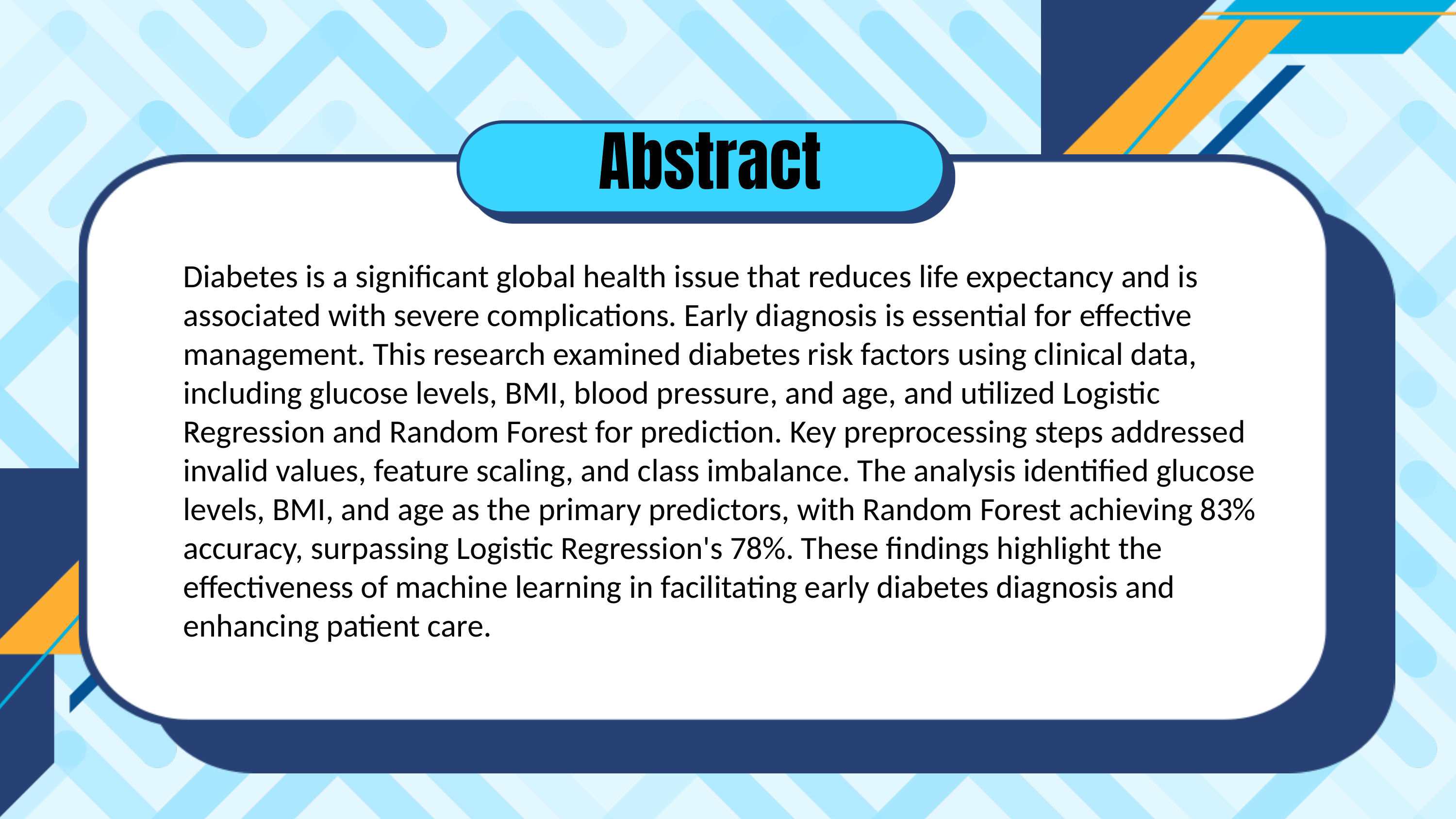

Abstract

Diabetes is a significant global health issue that reduces life expectancy and is associated with severe complications. Early diagnosis is essential for effective management. This research examined diabetes risk factors using clinical data, including glucose levels, BMI, blood pressure, and age, and utilized Logistic Regression and Random Forest for prediction. Key preprocessing steps addressed invalid values, feature scaling, and class imbalance. The analysis identified glucose levels, BMI, and age as the primary predictors, with Random Forest achieving 83% accuracy, surpassing Logistic Regression's 78%. These findings highlight the effectiveness of machine learning in facilitating early diabetes diagnosis and enhancing patient care.
.